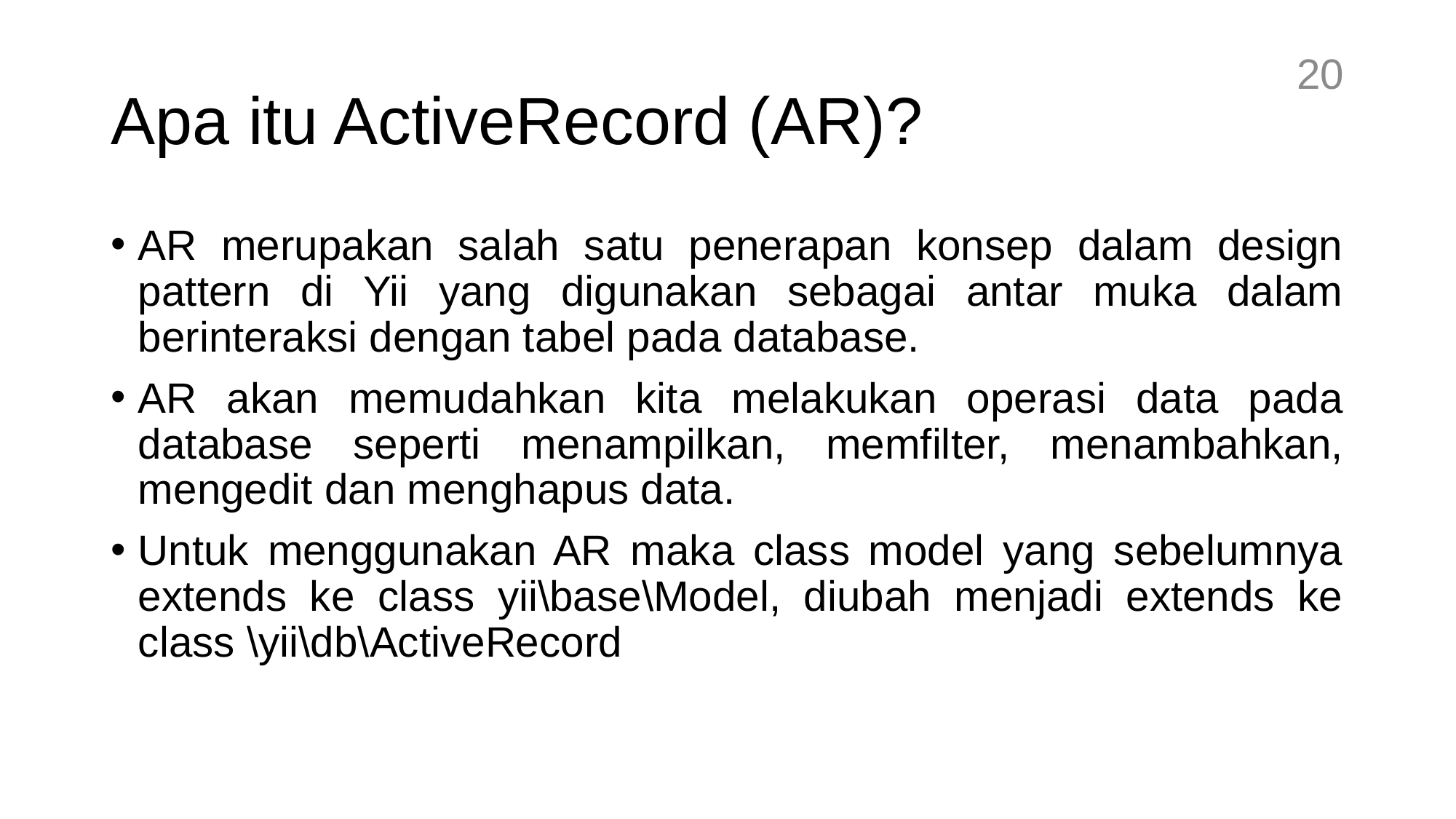

# Apa itu ActiveRecord (AR)?
20
AR merupakan salah satu penerapan konsep dalam design pattern di Yii yang digunakan sebagai antar muka dalam berinteraksi dengan tabel pada database.
AR akan memudahkan kita melakukan operasi data pada database seperti menampilkan, memfilter, menambahkan, mengedit dan menghapus data.
Untuk menggunakan AR maka class model yang sebelumnya extends ke class yii\base\Model, diubah menjadi extends ke class \yii\db\ActiveRecord